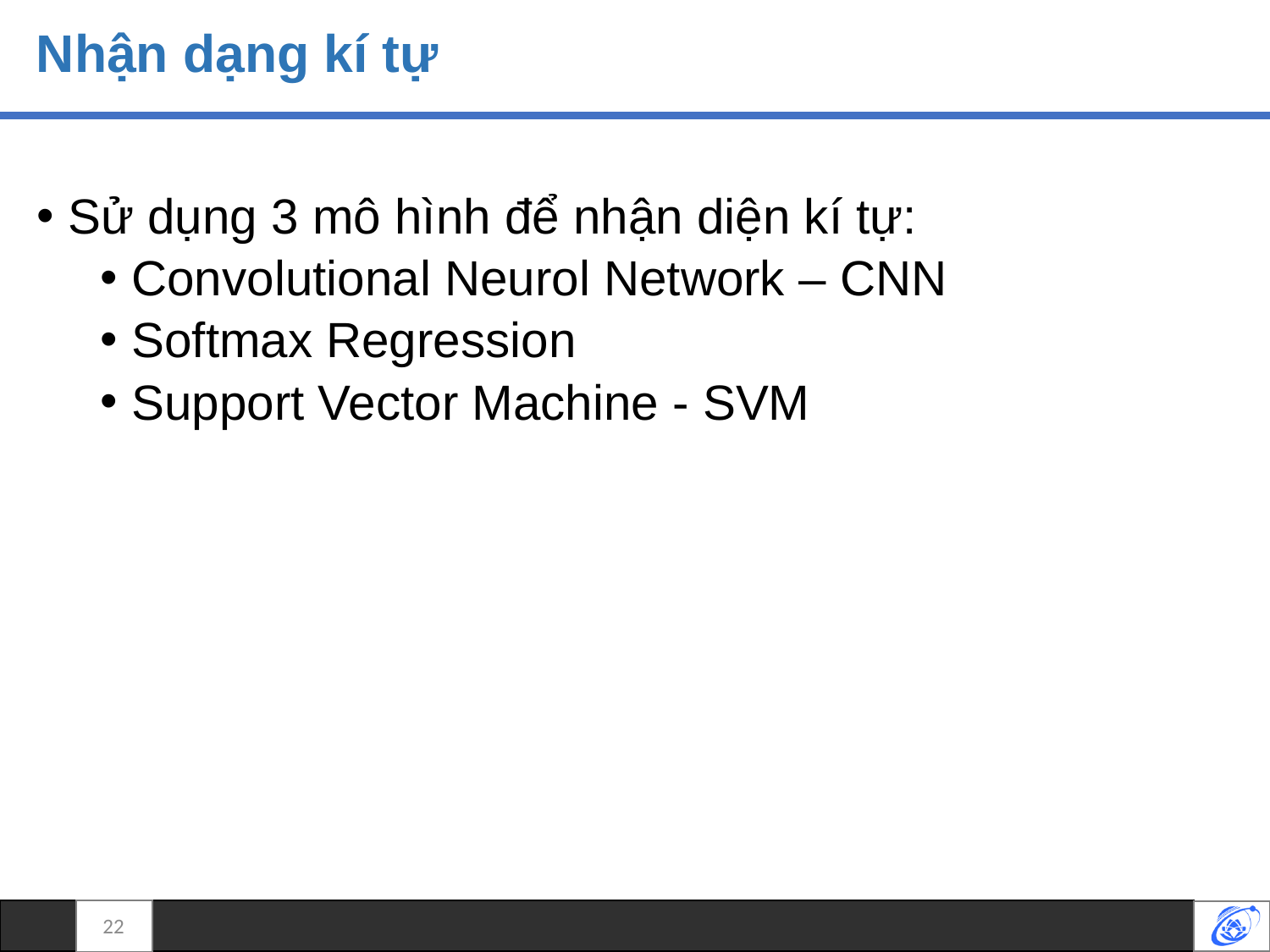

# Nhận dạng kí tự

Sử dụng 3 mô hình để nhận diện kí tự:
Convolutional Neurol Network – CNN
Softmax Regression
Support Vector Machine - SVM

22